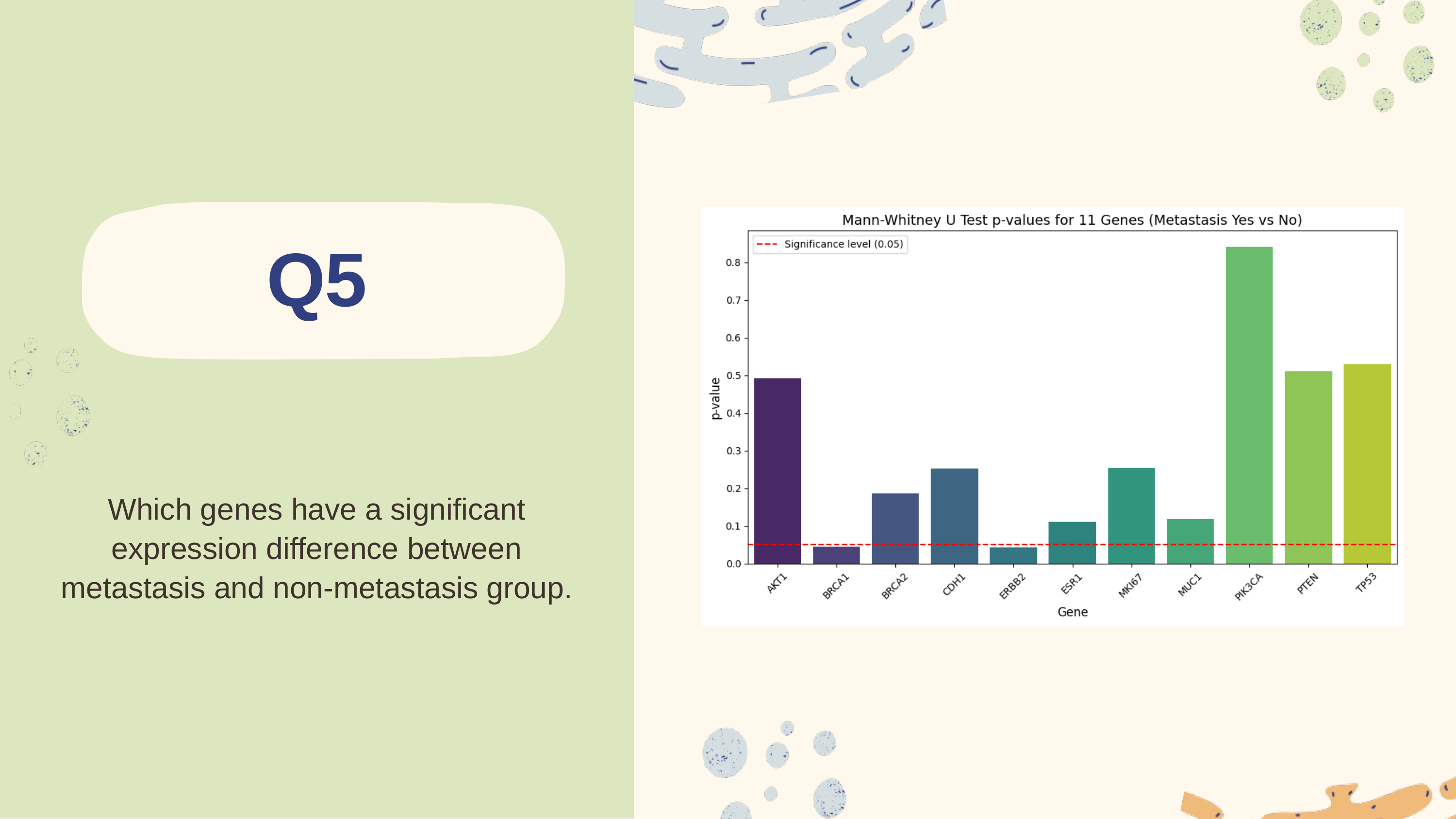

Q5

Which genes have a significant expression difference between metastasis and non-metastasis group.